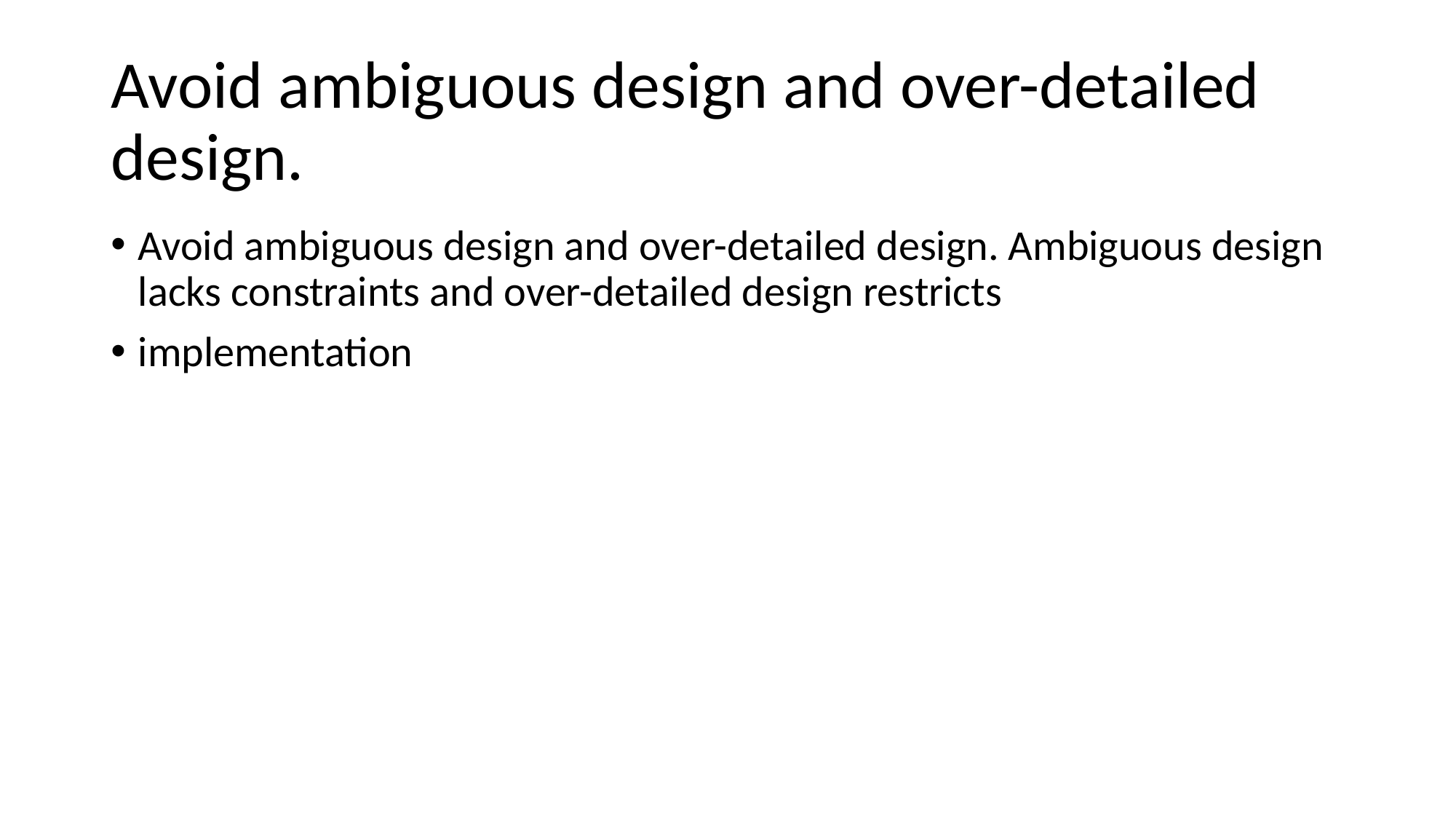

# Avoid ambiguous design and over-detailed design.
Avoid ambiguous design and over-detailed design. Ambiguous design lacks constraints and over-detailed design restricts
implementation